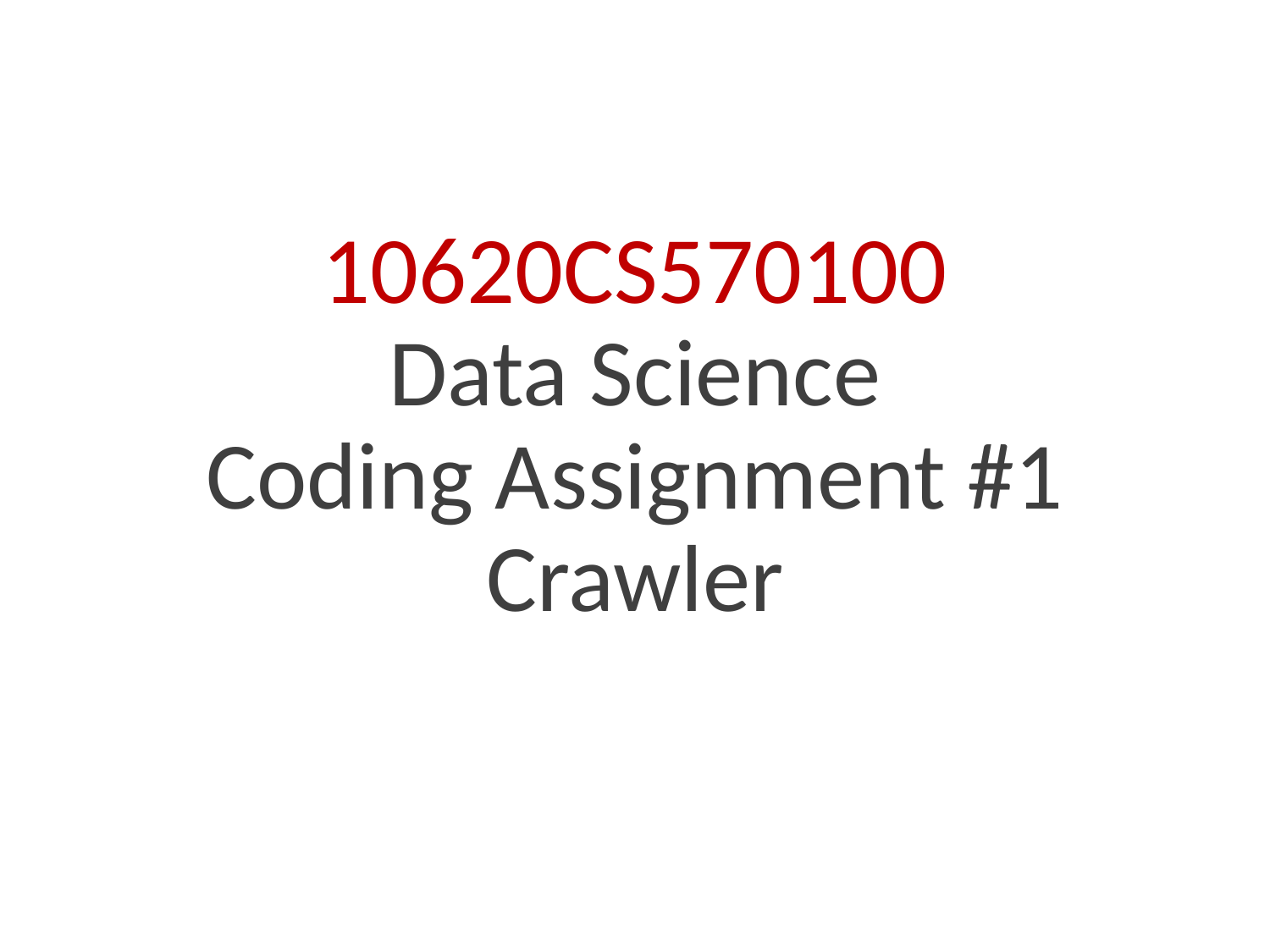

# 10620CS570100 Data Science Coding Assignment #1 Crawler